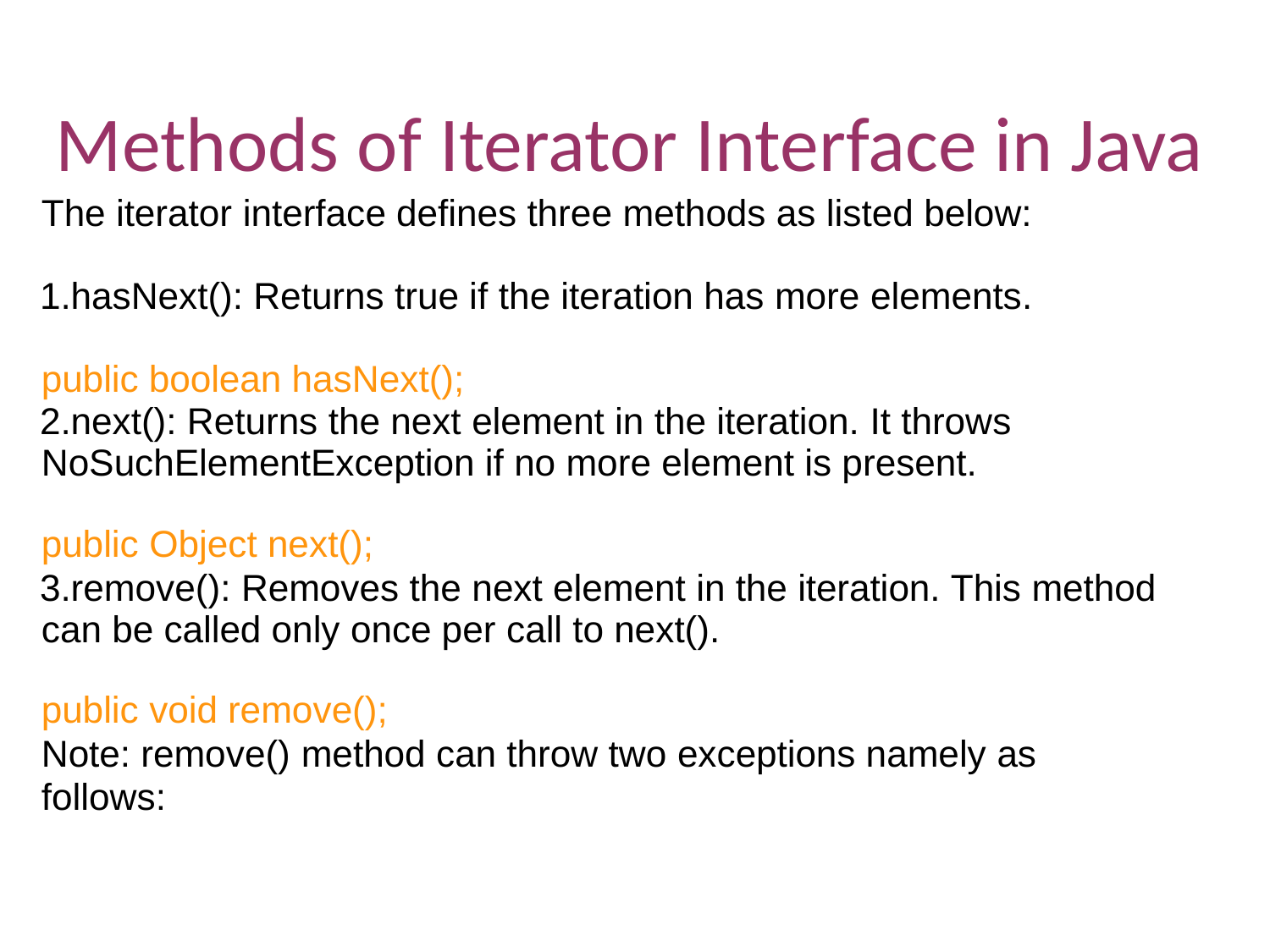

# Methods of Iterator Interface in Java
The iterator interface defines three methods as listed below:
hasNext(): Returns true if the iteration has more elements.  public boolean hasNext();
next(): Returns the next element in the iteration. It throws  NoSuchElementException if no more element is present.
public Object next();
remove(): Removes the next element in the iteration. This method  can be called only once per call to next().
public void remove();
Note: remove() method can throw two exceptions namely as follows: